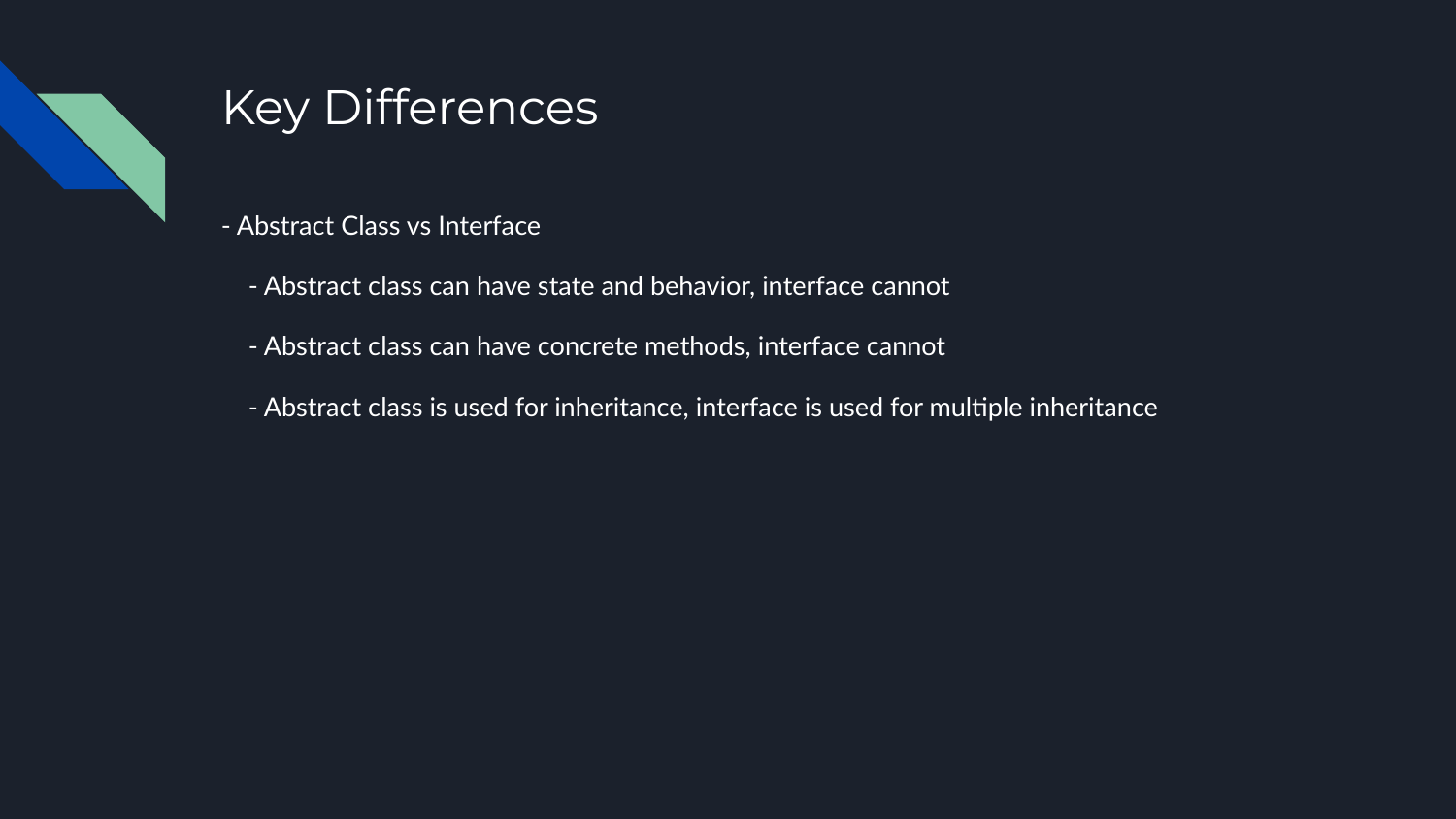

# Key Differences
- Abstract Class vs Interface
    - Abstract class can have state and behavior, interface cannot
    - Abstract class can have concrete methods, interface cannot
    - Abstract class is used for inheritance, interface is used for multiple inheritance